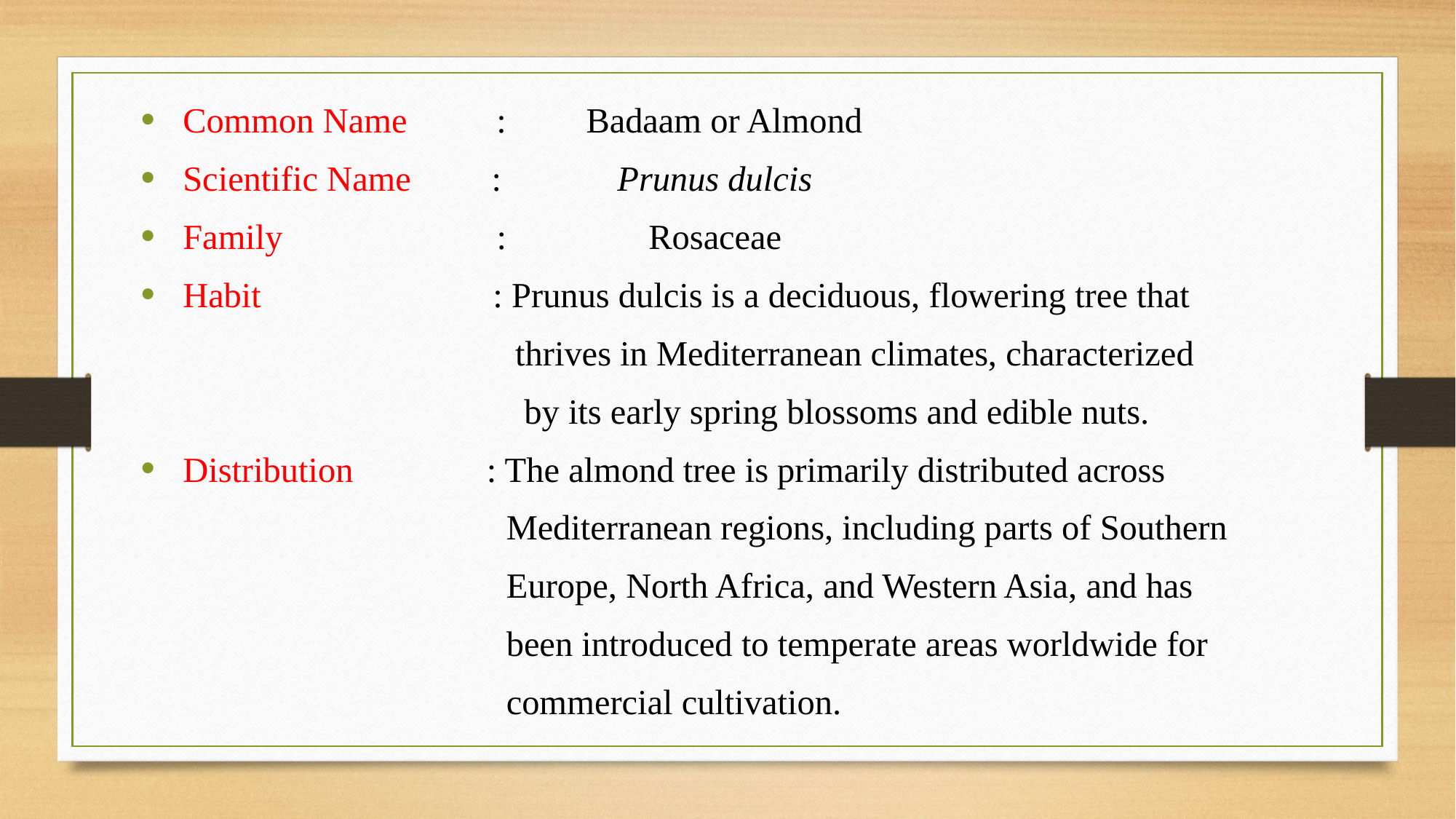

Common Name          :         Badaam or Almond
 Scientific Name         :             Prunus dulcis
 Family                        :                Rosaceae
 Habit                          : Prunus dulcis is a deciduous, flowering tree that
                                          thrives in Mediterranean climates, characterized
                                           by its early spring blossoms and edible nuts.
 Distribution               : The almond tree is primarily distributed across
                                         Mediterranean regions, including parts of Southern
                                         Europe, North Africa, and Western Asia, and has
                                         been introduced to temperate areas worldwide for
                                         commercial cultivation.